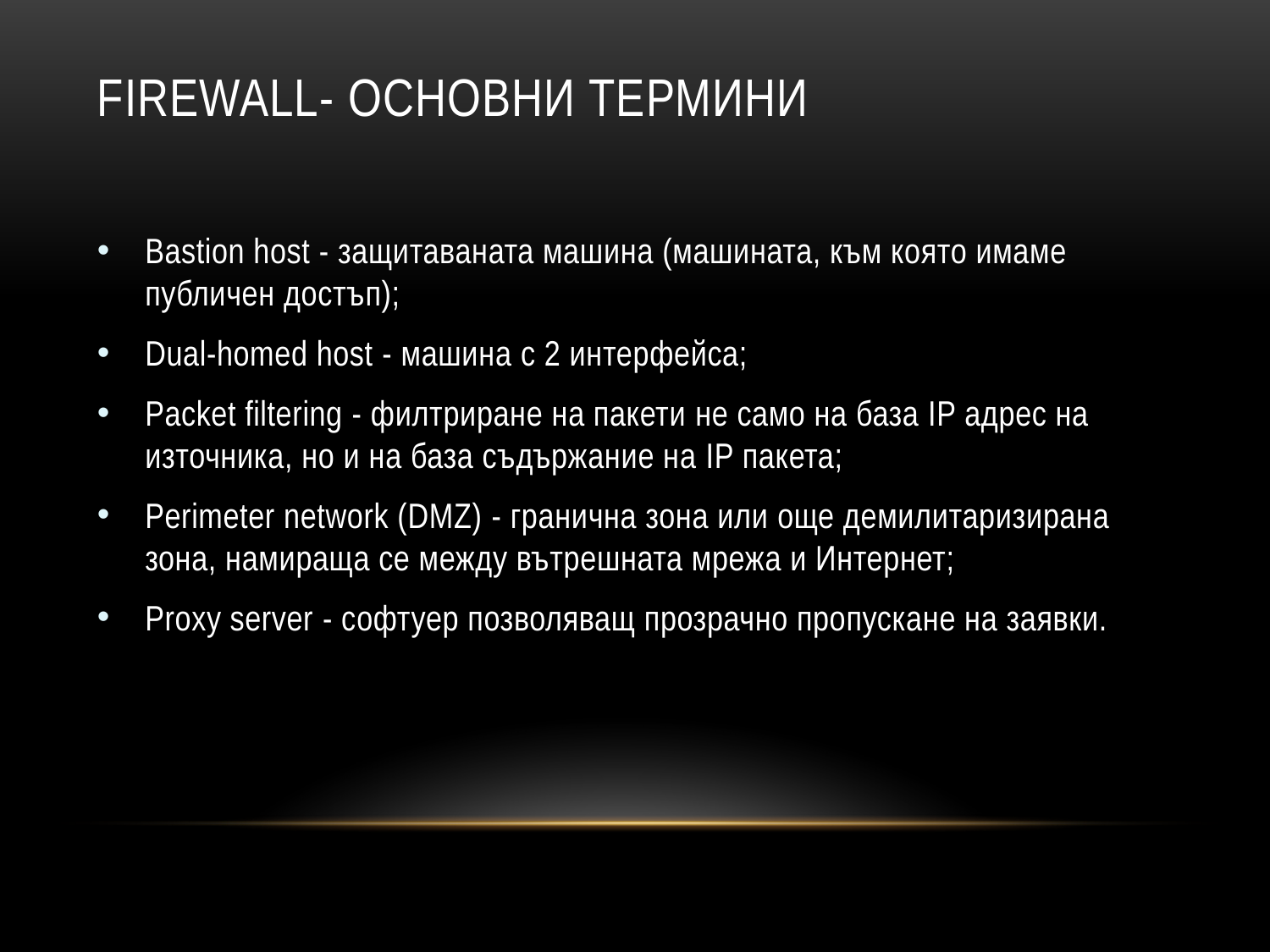

# Firewall- основни термини
Bastion host - защитаваната машина (машината, към която имаме публичен достъп);
Dual-homed host - машина с 2 интерфейса;
Packet filtering - филтриране на пакети не само на база IP адрес на източника, но и на база съдържание на IP пакета;
Perimeter network (DMZ) - гранична зона или още демилитаризирана зона, намираща се между вътрешната мрежа и Интернет;
Proxy server - софтуер позволяващ прозрачно пропускане на заявки.